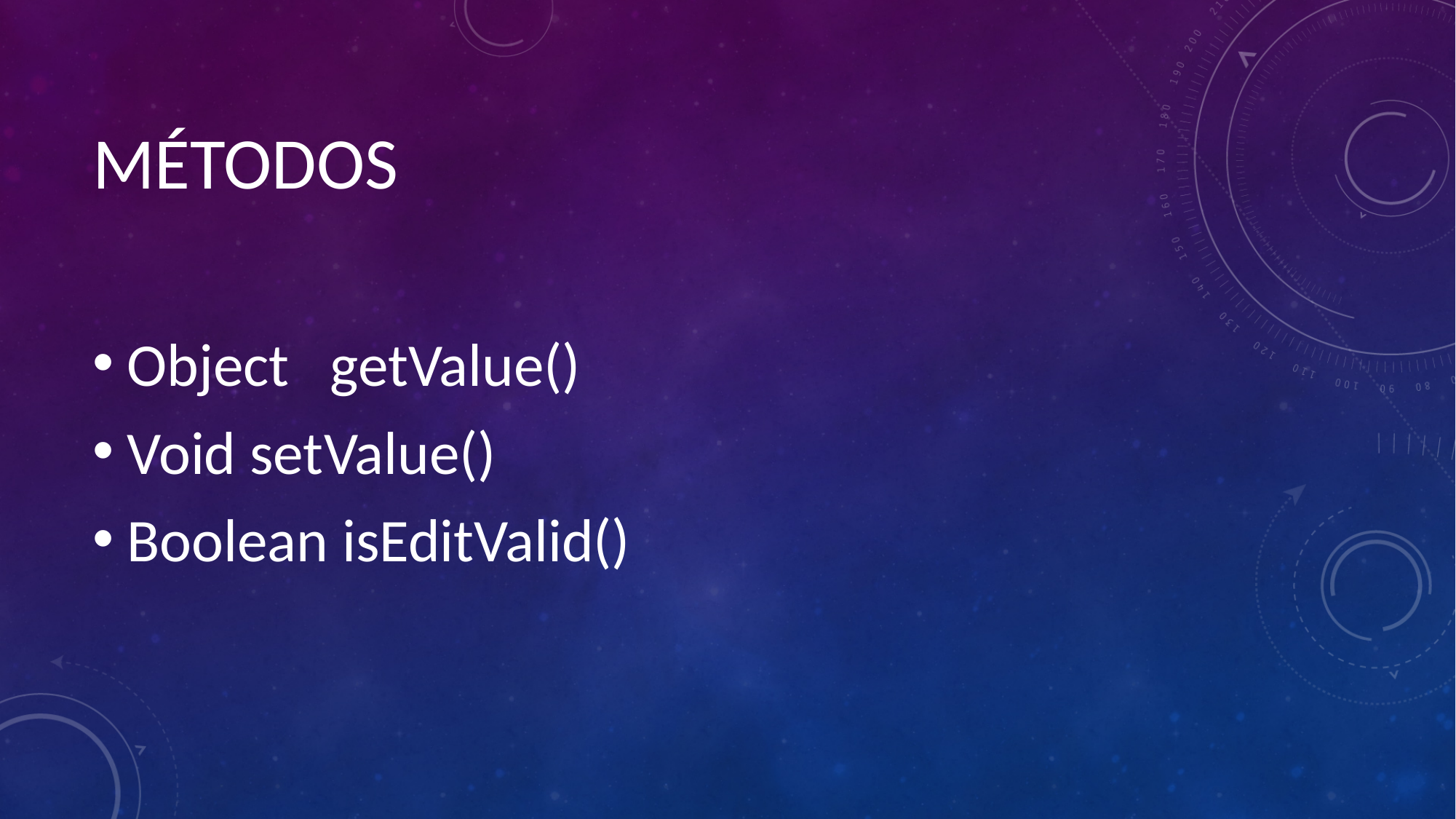

# Métodos
Object   getValue()
Void setValue()
Boolean isEditValid()